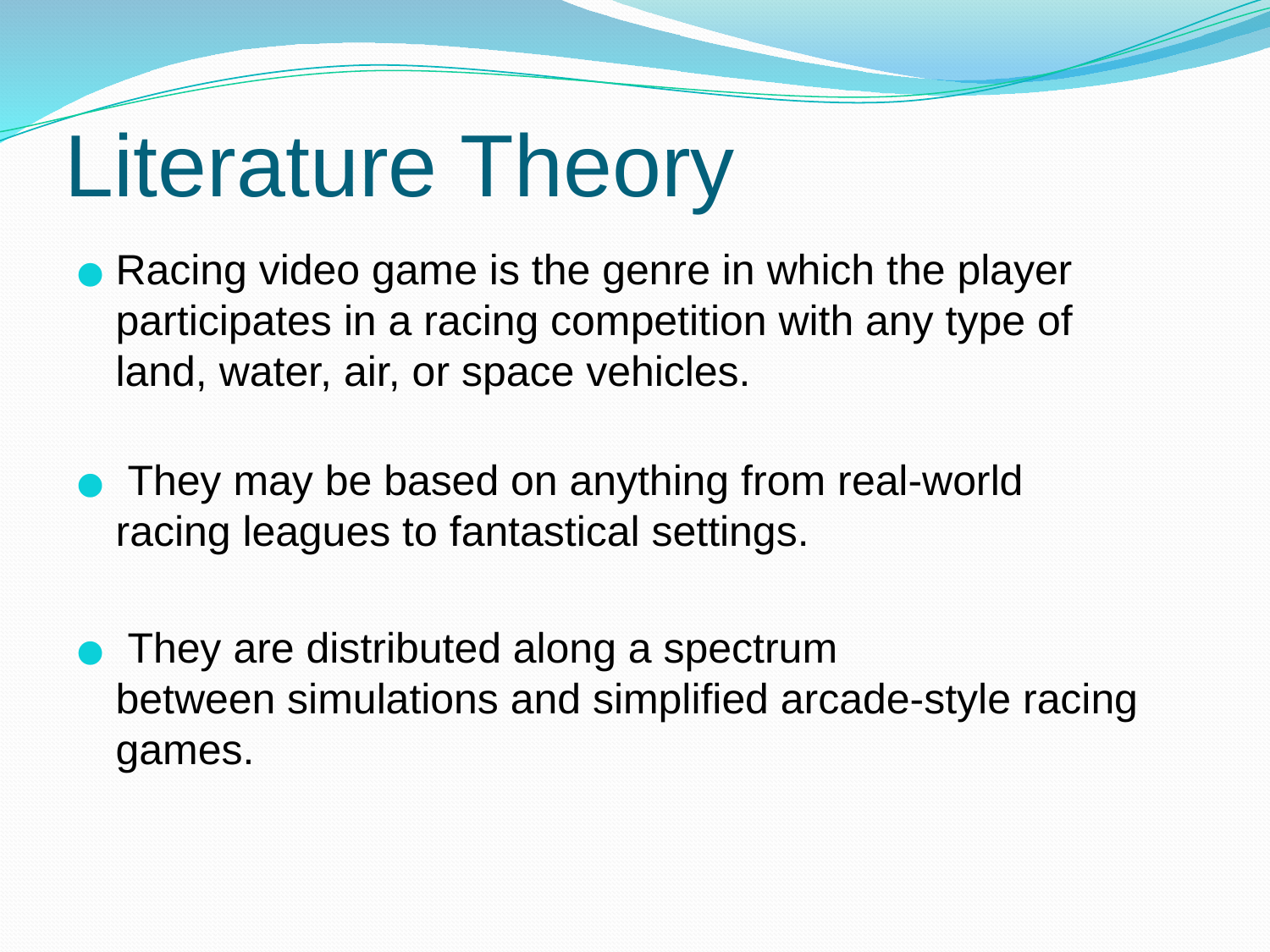

# Literature Theory
Racing video game is the genre in which the player participates in a racing competition with any type of land, water, air, or space vehicles.

 They may be based on anything from real-world racing leagues to fantastical settings.

 They are distributed along a spectrum between simulations and simplified arcade-style racing games.